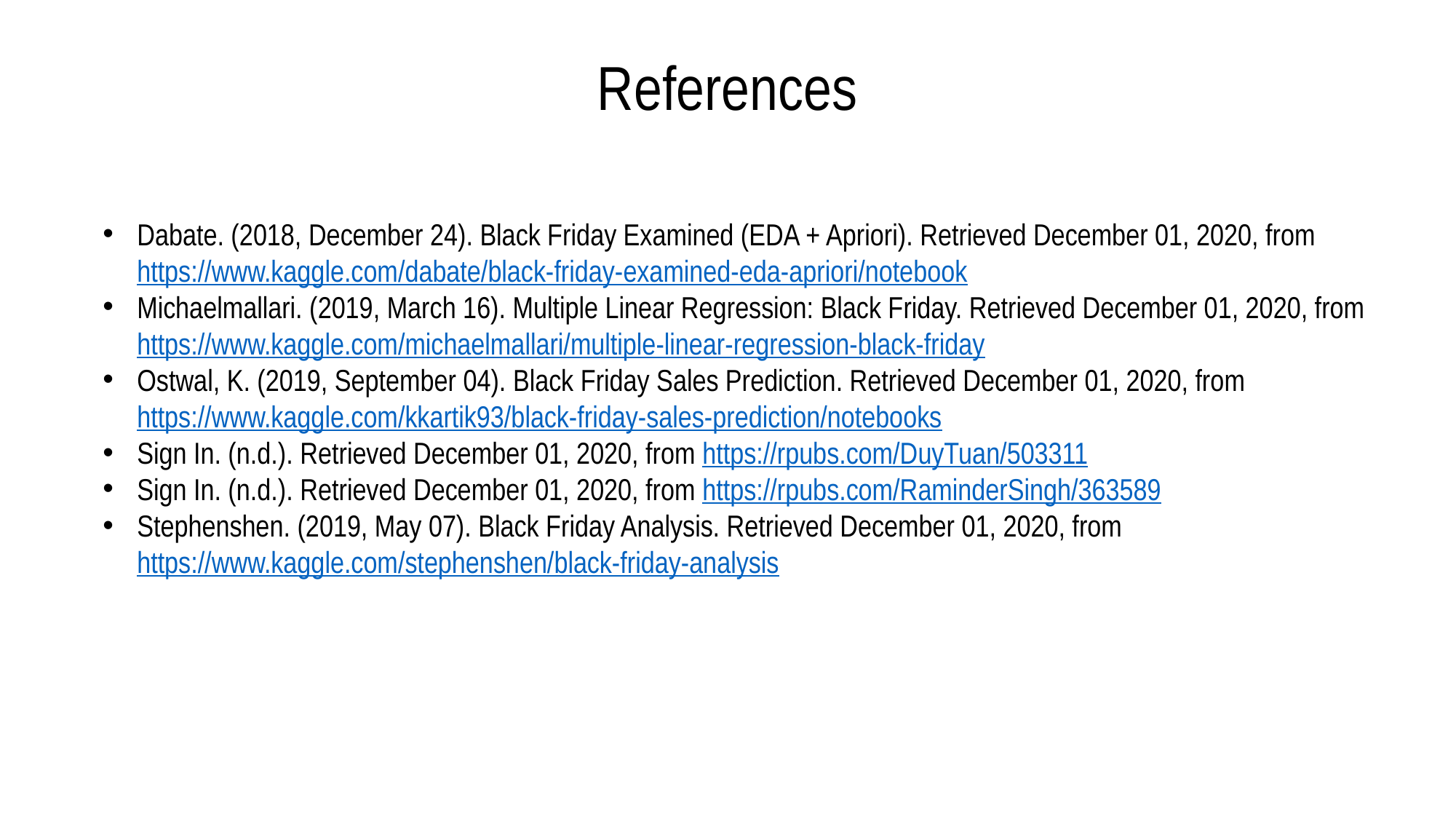

References
Dabate. (2018, December 24). Black Friday Examined (EDA + Apriori). Retrieved December 01, 2020, from https://www.kaggle.com/dabate/black-friday-examined-eda-apriori/notebook
Michaelmallari. (2019, March 16). Multiple Linear Regression: Black Friday. Retrieved December 01, 2020, from https://www.kaggle.com/michaelmallari/multiple-linear-regression-black-friday
Ostwal, K. (2019, September 04). Black Friday Sales Prediction. Retrieved December 01, 2020, from https://www.kaggle.com/kkartik93/black-friday-sales-prediction/notebooks
Sign In. (n.d.). Retrieved December 01, 2020, from https://rpubs.com/DuyTuan/503311
Sign In. (n.d.). Retrieved December 01, 2020, from https://rpubs.com/RaminderSingh/363589
Stephenshen. (2019, May 07). Black Friday Analysis. Retrieved December 01, 2020, from https://www.kaggle.com/stephenshen/black-friday-analysis